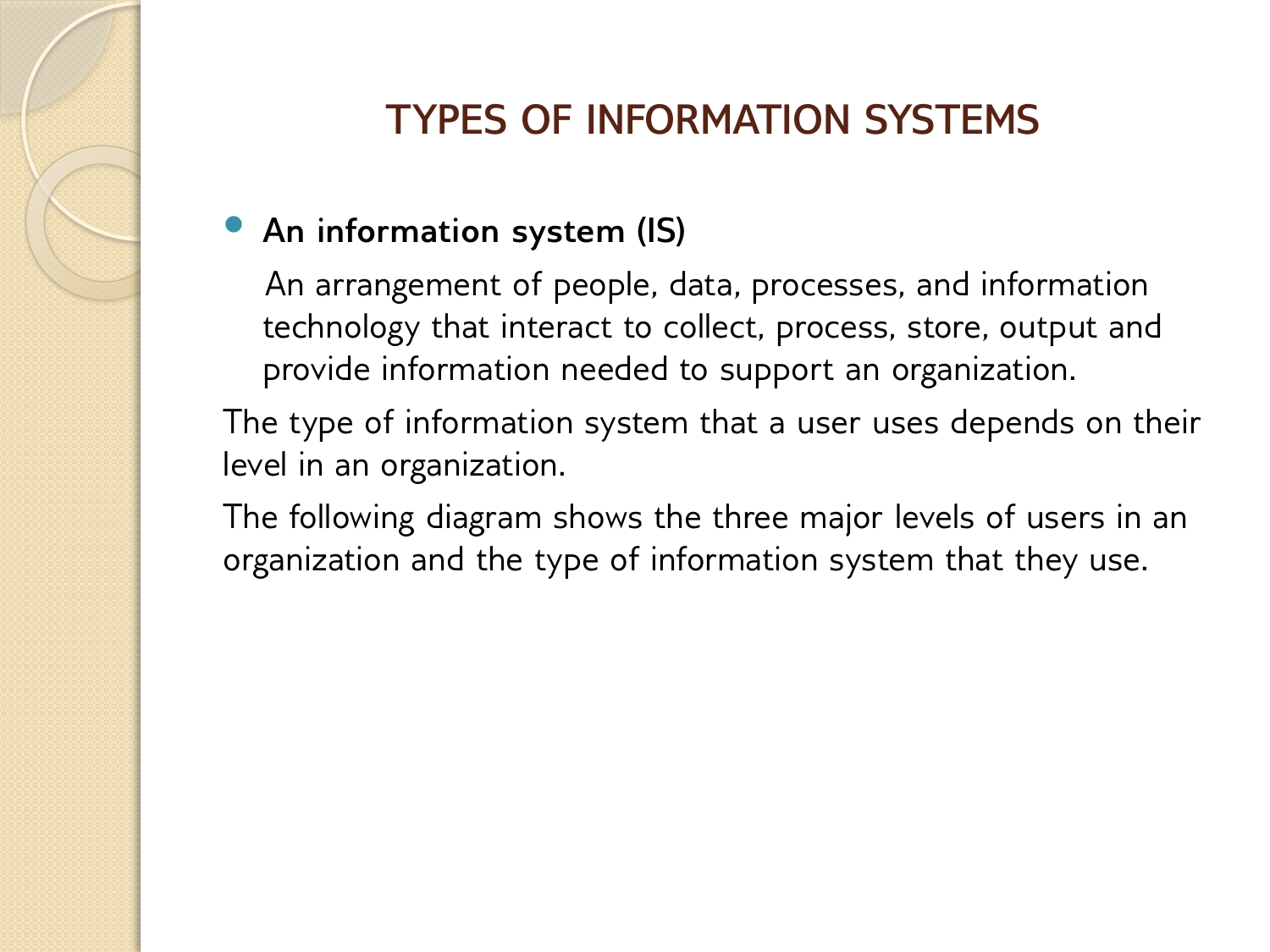

# TYPES OF INFORMATION SYSTEMS
An information system (IS)
    An arrangement of people, data, processes, and information technology that interact to collect, process, store, output and provide information needed to support an organization.
The type of information system that a user uses depends on their level in an organization.
The following diagram shows the three major levels of users in an organization and the type of information system that they use.